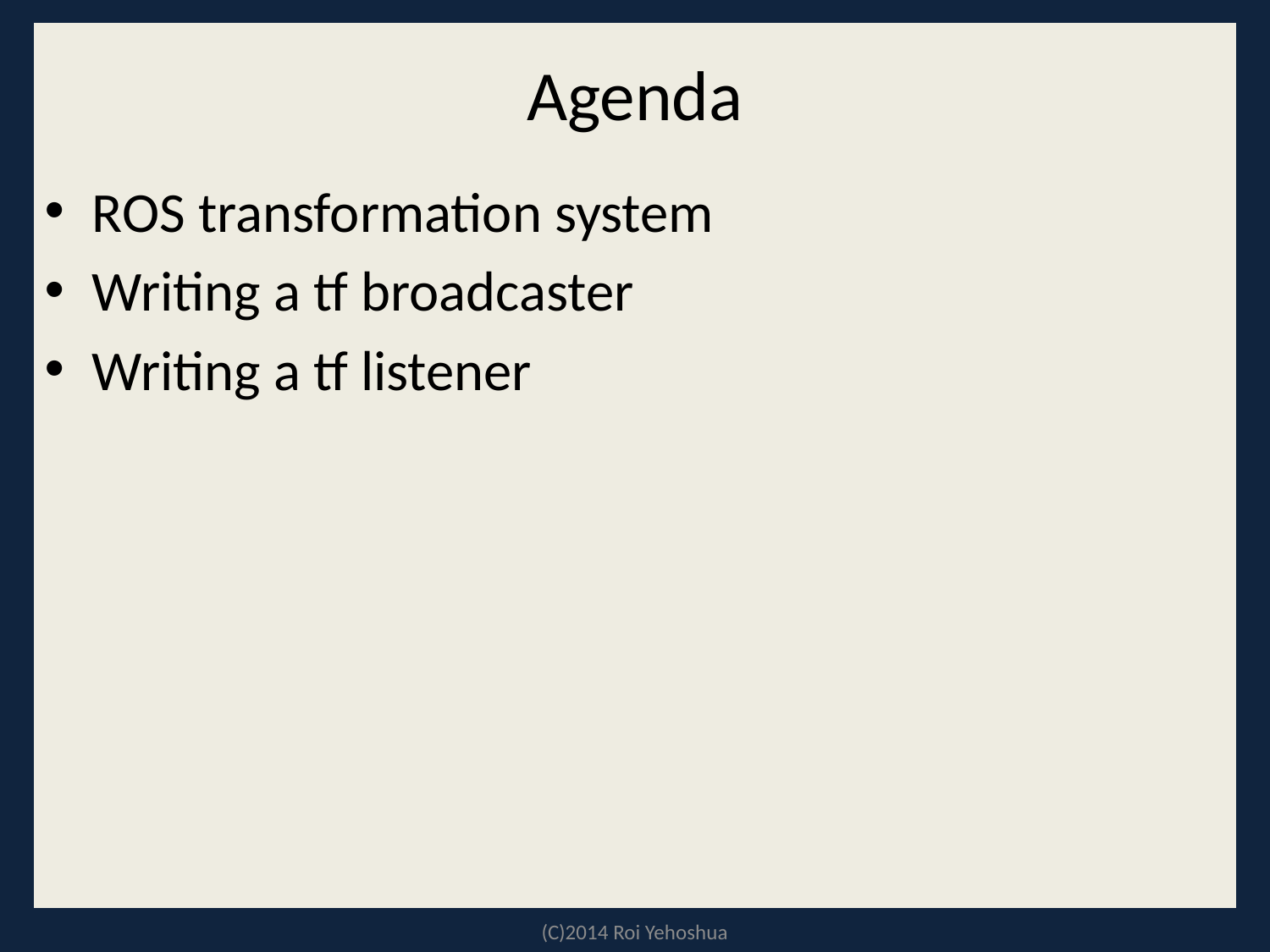

# Agenda
ROS transformation system
Writing a tf broadcaster
Writing a tf listener

(C)2014 Roi Yehoshua